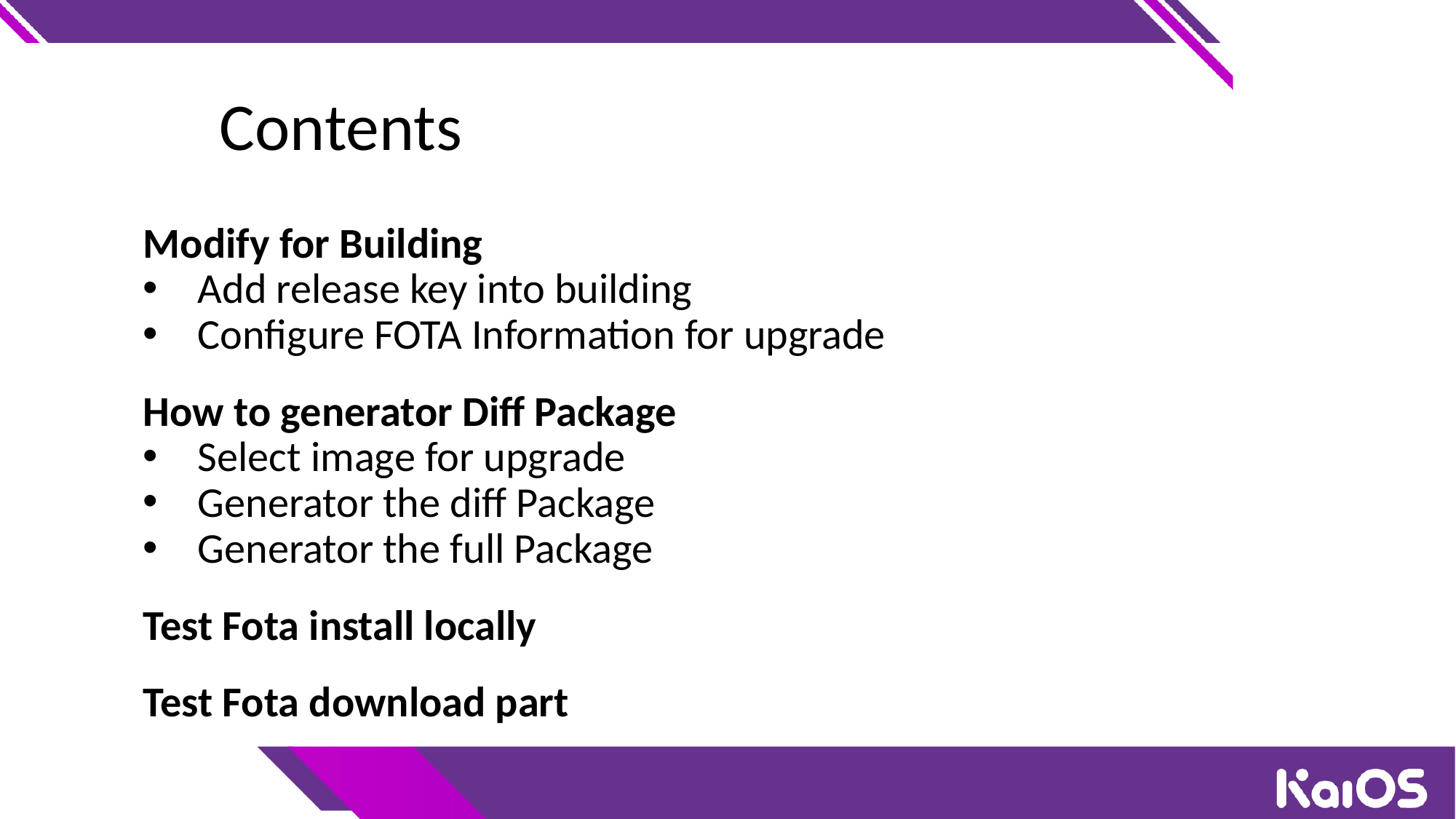

Contents
Modify for Building
Add release key into building
Configure FOTA Information for upgrade
How to generator Diff Package
Select image for upgrade
Generator the diff Package
Generator the full Package
Test Fota install locally
Test Fota download part